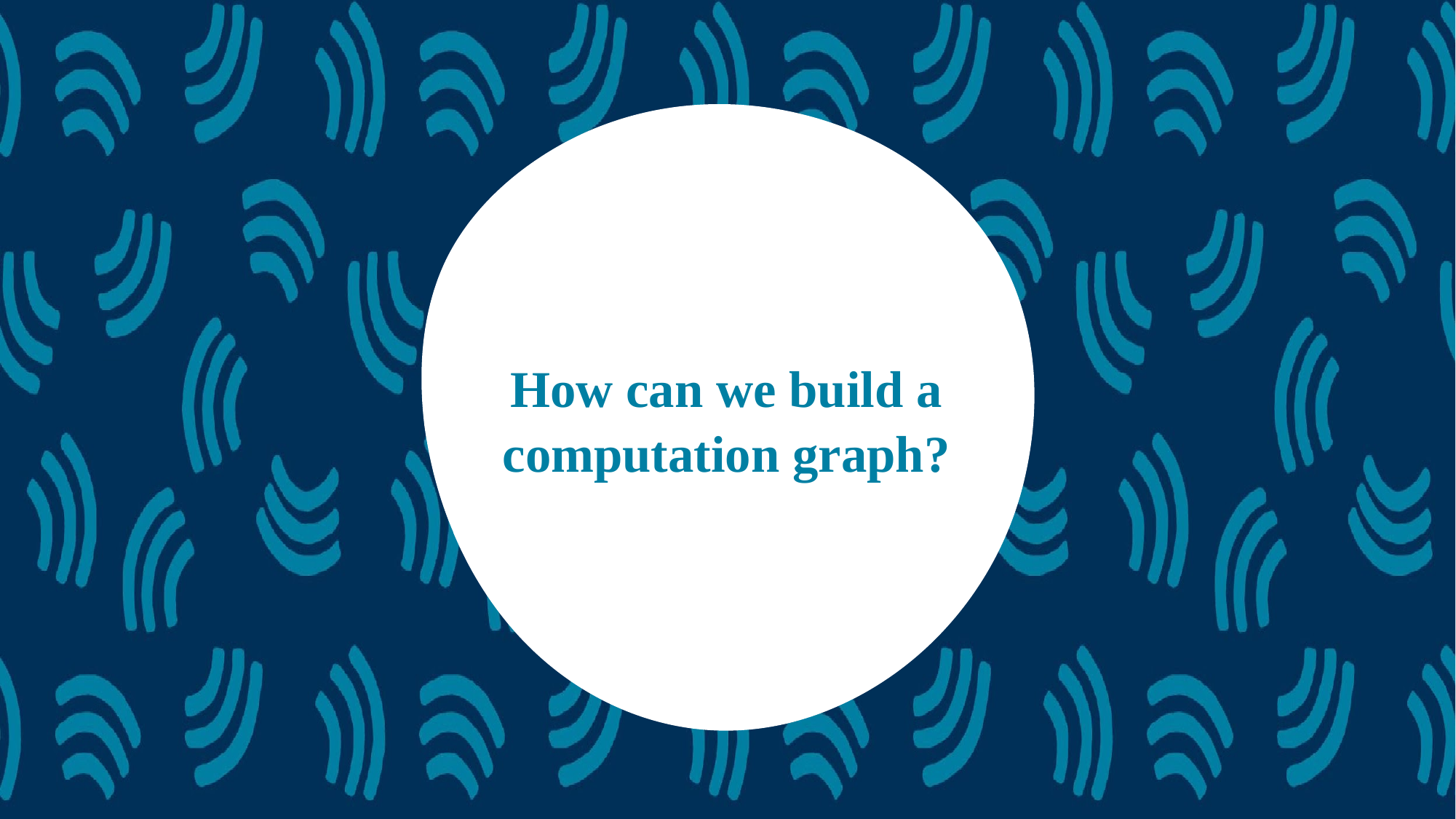

# How can we build a computation graph?